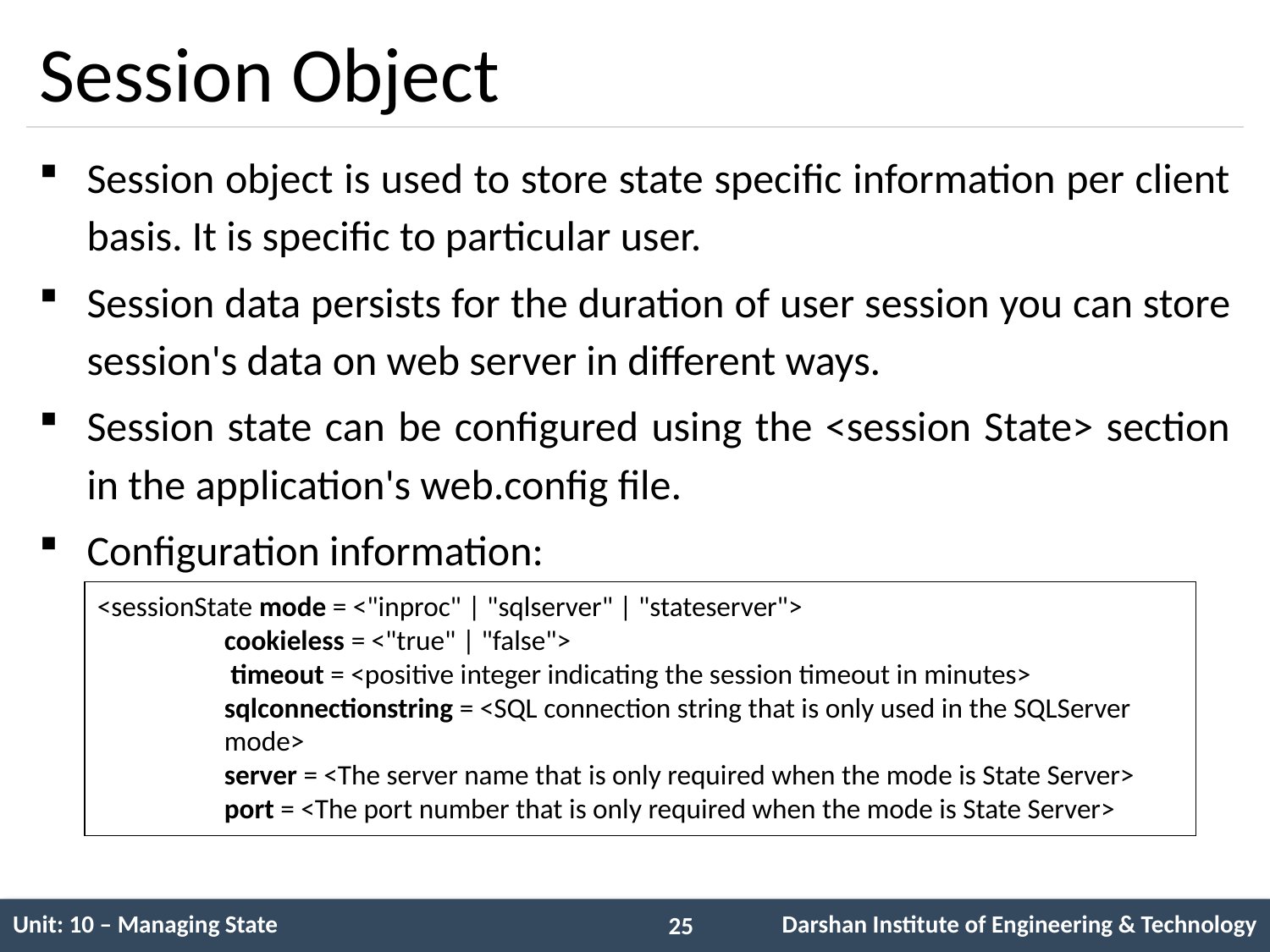

# Session Object
Session object is used to store state specific information per client basis. It is specific to particular user.
Session data persists for the duration of user session you can store session's data on web server in different ways.
Session state can be configured using the <session State> section in the application's web.config file.
Configuration information:

<sessionState mode = <"inproc" | "sqlserver" | "stateserver">
 	cookieless = <"true" | "false">
 	 timeout = <positive integer indicating the session timeout in minutes>
 	sqlconnectionstring = <SQL connection string that is only used in the SQLServer 	mode>
 	server = <The server name that is only required when the mode is State Server>
 	port = <The port number that is only required when the mode is State Server>